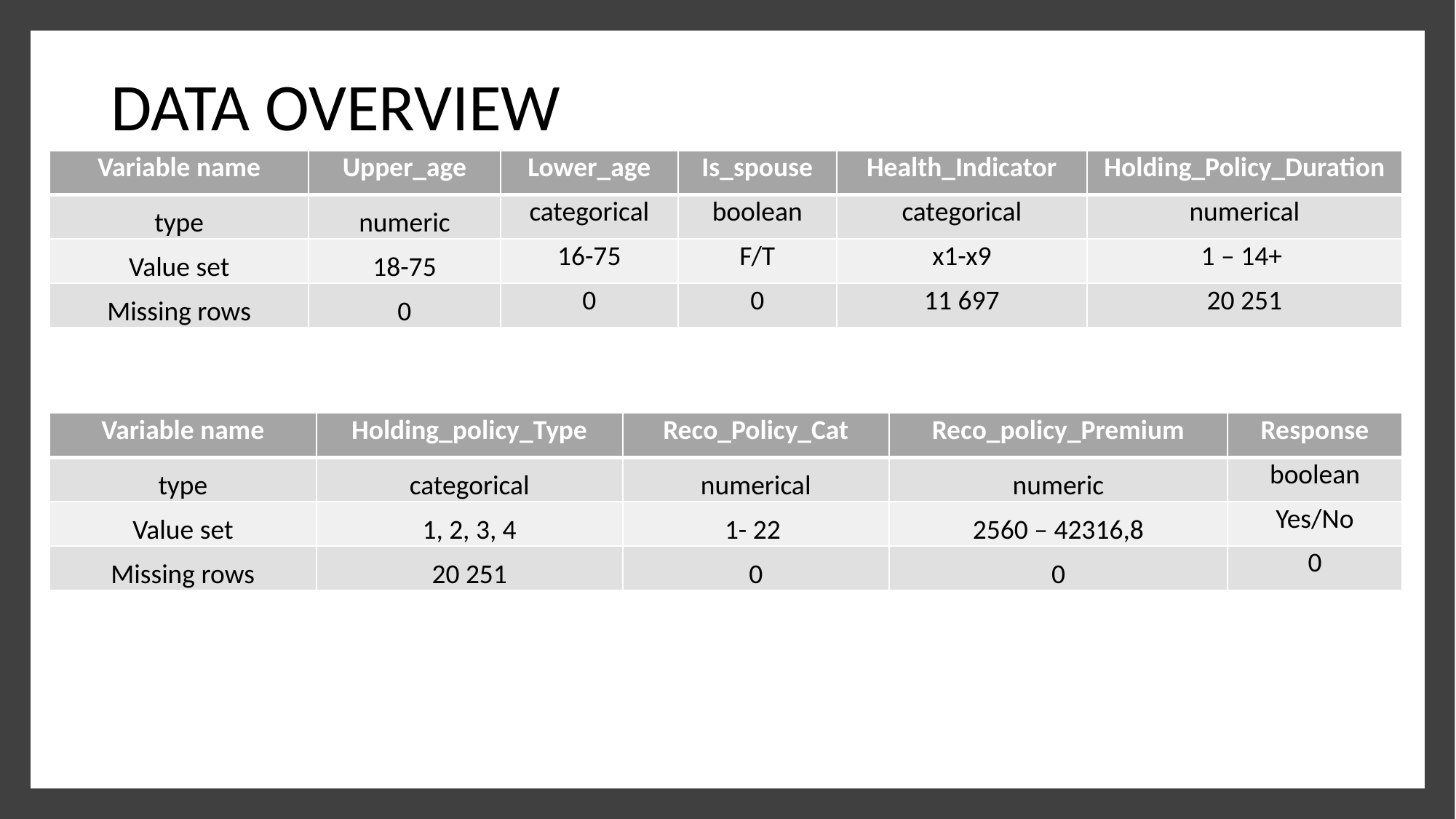

# DATA OVERVIEW

| Variable name | Upper\_age | Lower\_age | Is\_spouse | Health\_Indicator | Holding\_Policy\_Duration |
| --- | --- | --- | --- | --- | --- |
| type | numeric | categorical | boolean | categorical | numerical |
| Value set | 18-75 | 16-75 | F/T | x1-x9 | 1 – 14+ |
| Missing rows | 0 | 0 | 0 | 11 697 | 20 251 |
| Variable name | Holding\_policy\_Type | Reco\_Policy\_Cat | Reco\_policy\_Premium | Response |
| --- | --- | --- | --- | --- |
| type | categorical | numerical | numeric | boolean |
| Value set | 1, 2, 3, 4 | 1- 22 | 2560 – 42316,8 | Yes/No |
| Missing rows | 20 251 | 0 | 0 | 0 |